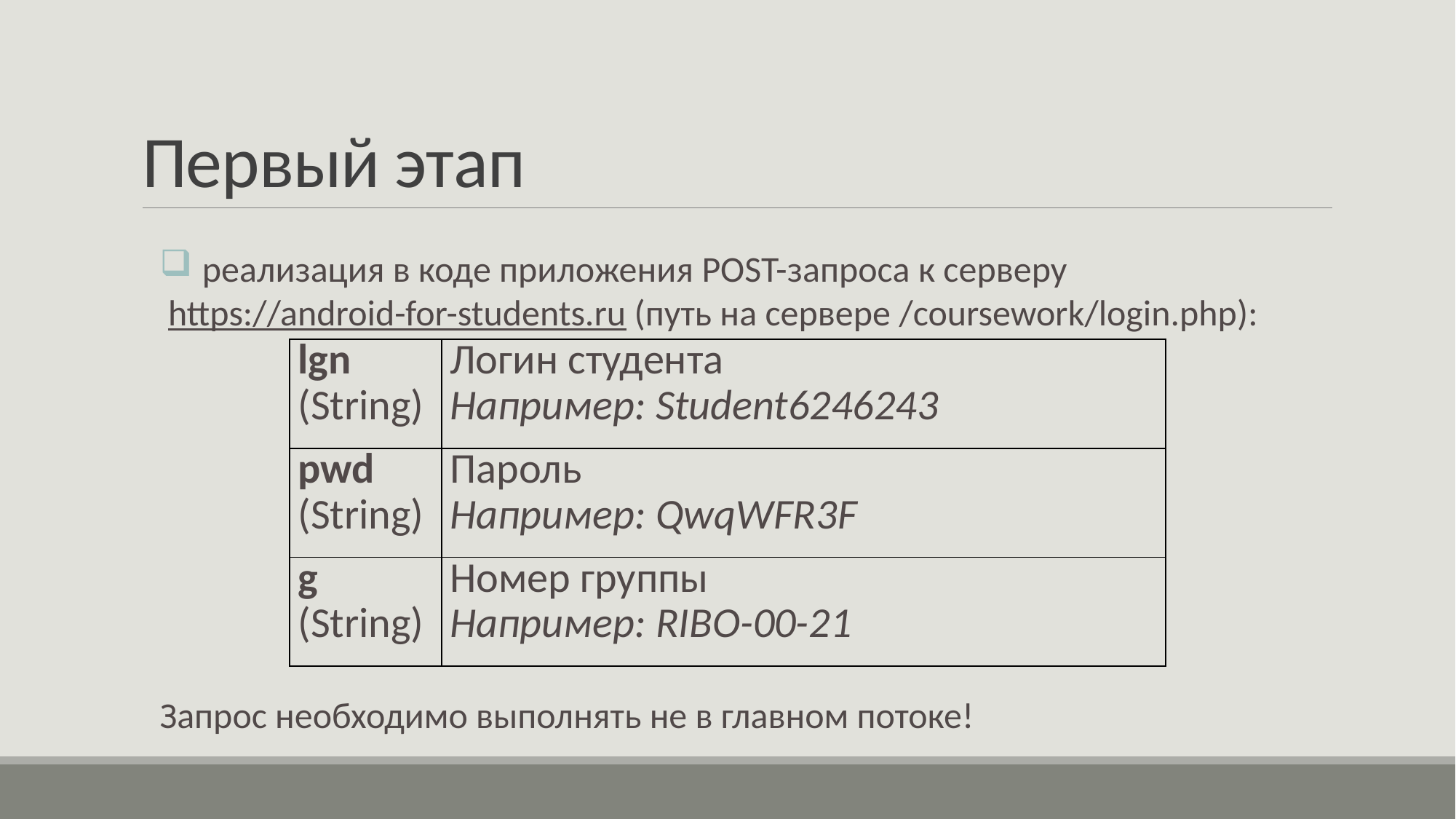

# Первый этап
 реализация в коде приложения POST-запроса к серверу
 https://android-for-students.ru (путь на сервере /coursework/login.php):

| lgn (String) | Логин студента Например: Student6246243 |
| --- | --- |
| pwd (String) | Пароль Например: QwqWFR3F |
| g (String) | Номер группы Например: RIBO-00-21 |
Запрос необходимо выполнять не в главном потоке!